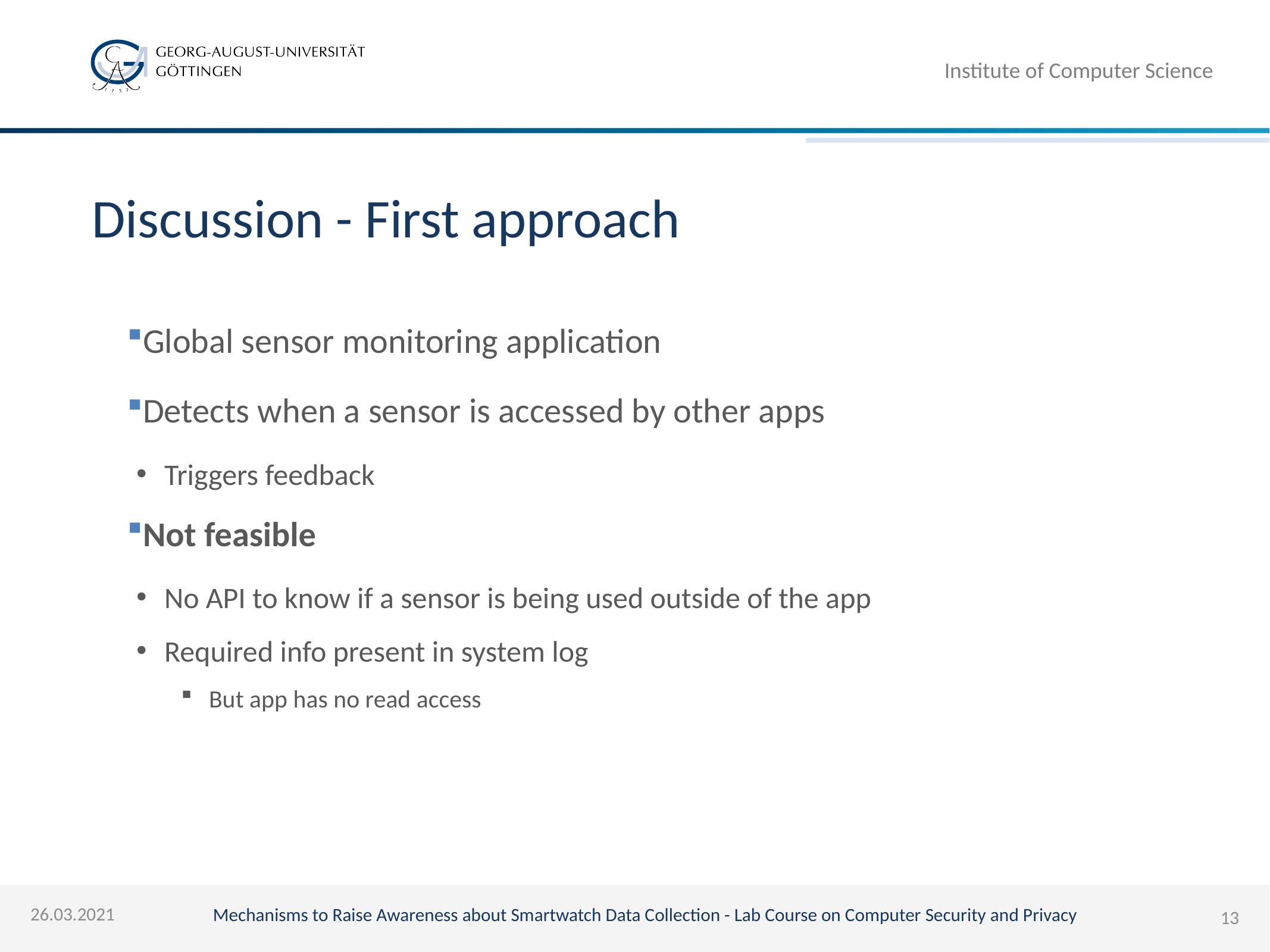

# Discussion - First approach
Global sensor monitoring application
Detects when a sensor is accessed by other apps
Triggers feedback
Not feasible
No API to know if a sensor is being used outside of the app
Required info present in system log
But app has no read access

26.03.2021
13